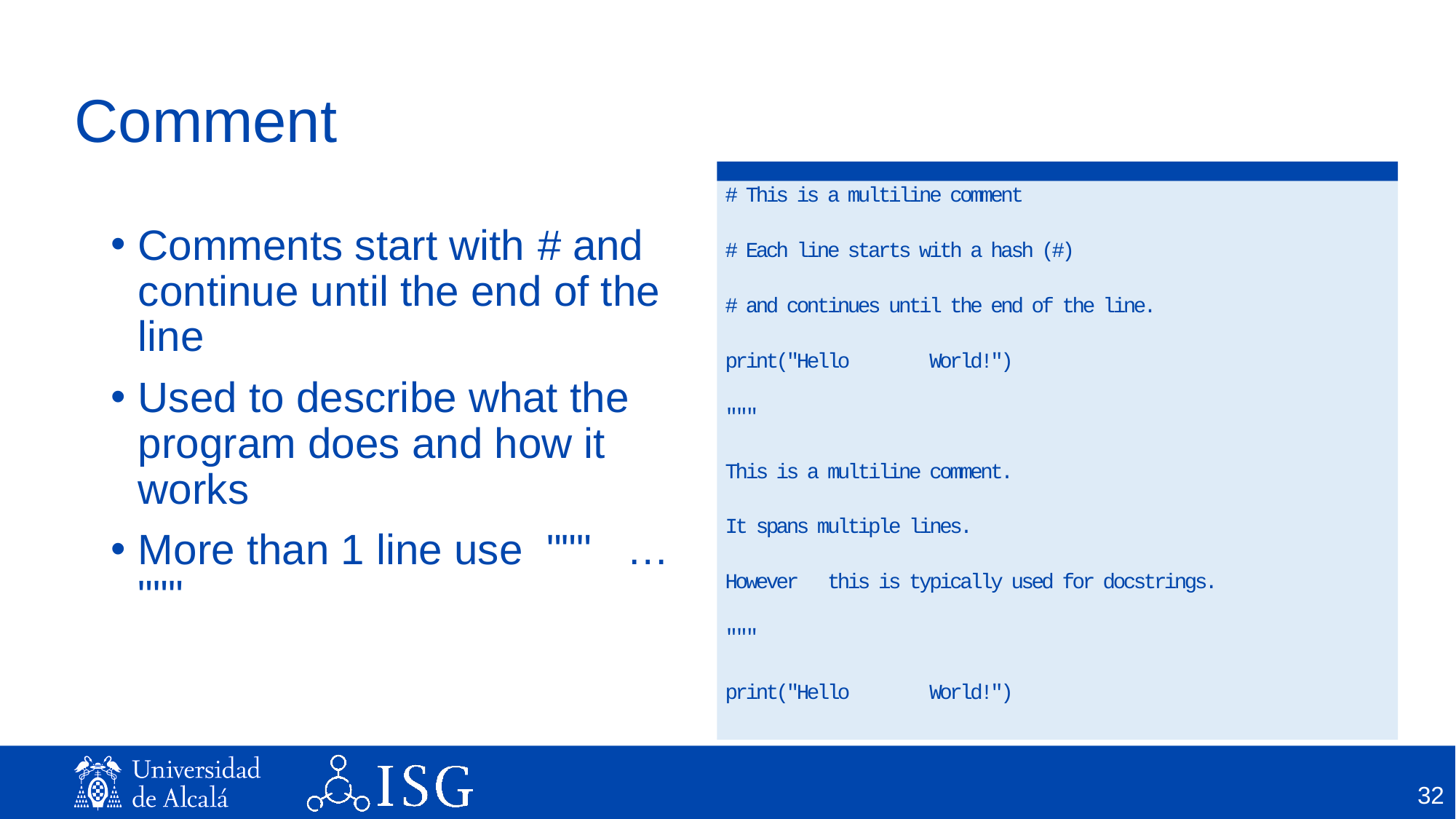

# Comment

# This is a multiline comment
# Each line starts with a hash (#)
# and continues until the end of the line.
print("Hello        World!")
"""
This is a multiline comment.
It spans multiple lines.
However   this is typically used for docstrings.
"""
print("Hello        World!")
Comments start with # and continue until the end of the line
Used to describe what the program does and how it works
More than 1 line use  """   …  """